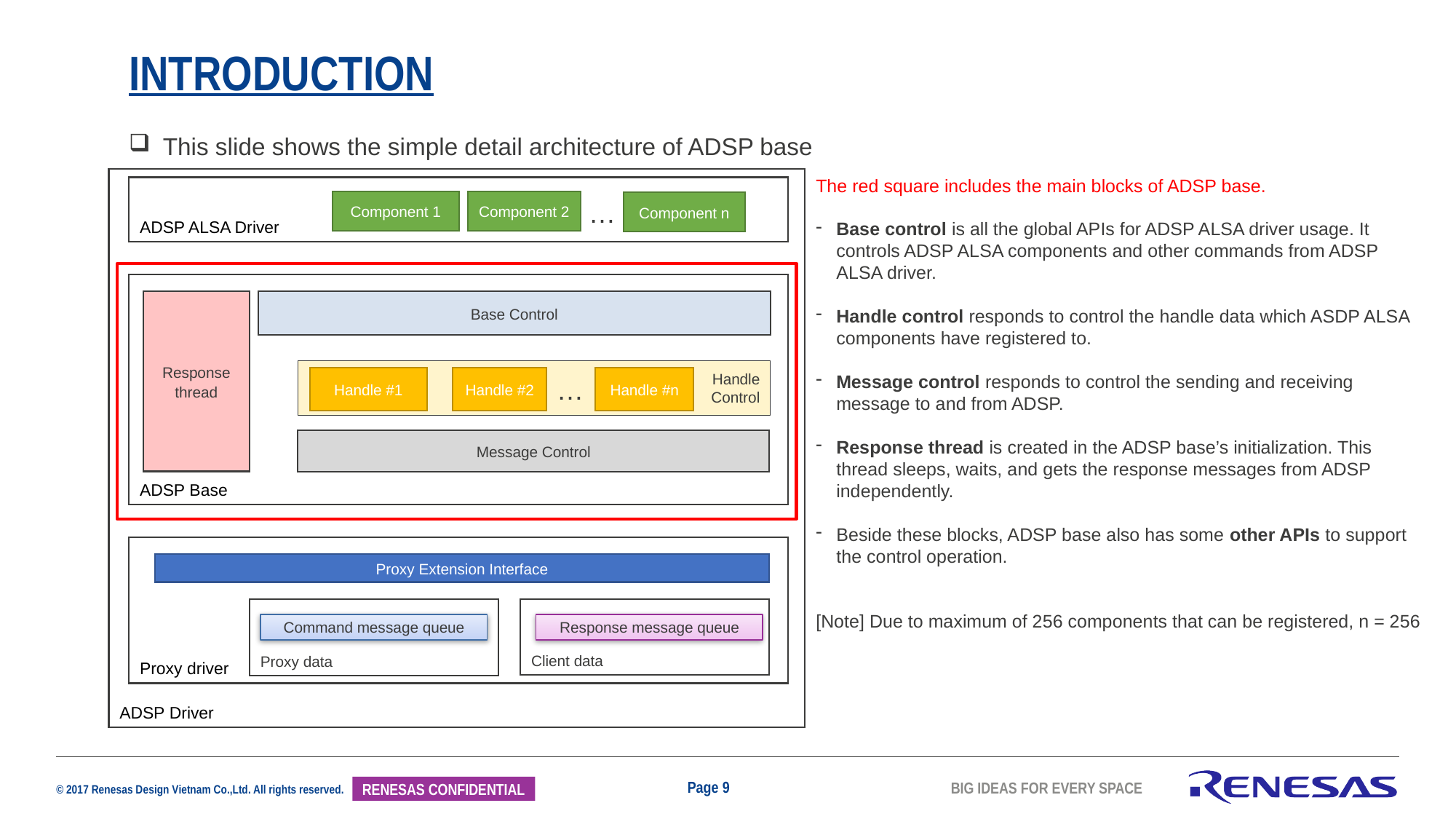

# INTRODUCTION
This slide shows the simple detail architecture of ADSP base
ADSP Driver
The red square includes the main blocks of ADSP base.

Base control is all the global APIs for ADSP ALSA driver usage. It controls ADSP ALSA components and other commands from ADSP ALSA driver.

Handle control responds to control the handle data which ASDP ALSA components have registered to.

Message control responds to control the sending and receiving message to and from ADSP.

Response thread is created in the ADSP base’s initialization. This thread sleeps, waits, and gets the response messages from ADSP independently.

Beside these blocks, ADSP base also has some other APIs to support the control operation.

[Note] Due to maximum of 256 components that can be registered, n = 256
ADSP ALSA Driver
…
Component 1
Component 2
Component n

ADSP Base
Response thread
Base Control
Handle
Control
Handle #1
Handle #2
Handle #n
…
Message Control
Proxy driver
Proxy Extension Interface
Proxy data
Client data
Command message queue
Response message queue
Page 9